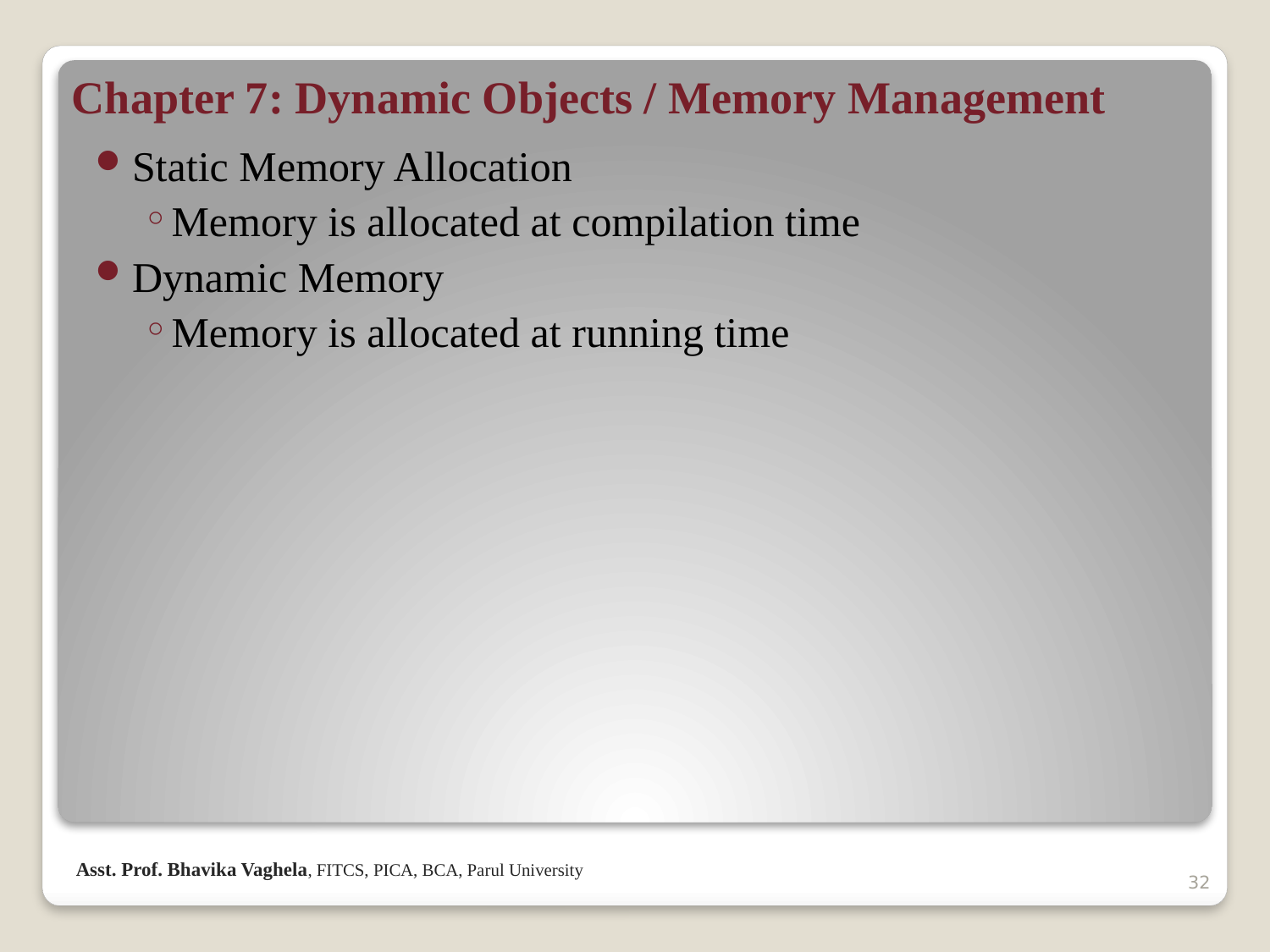

# Chapter 7: Dynamic Objects / Memory Management
Static Memory Allocation
Memory is allocated at compilation time
Dynamic Memory
Memory is allocated at running time
Asst. Prof. Bhavika Vaghela, FITCS, PICA, BCA, Parul University
32